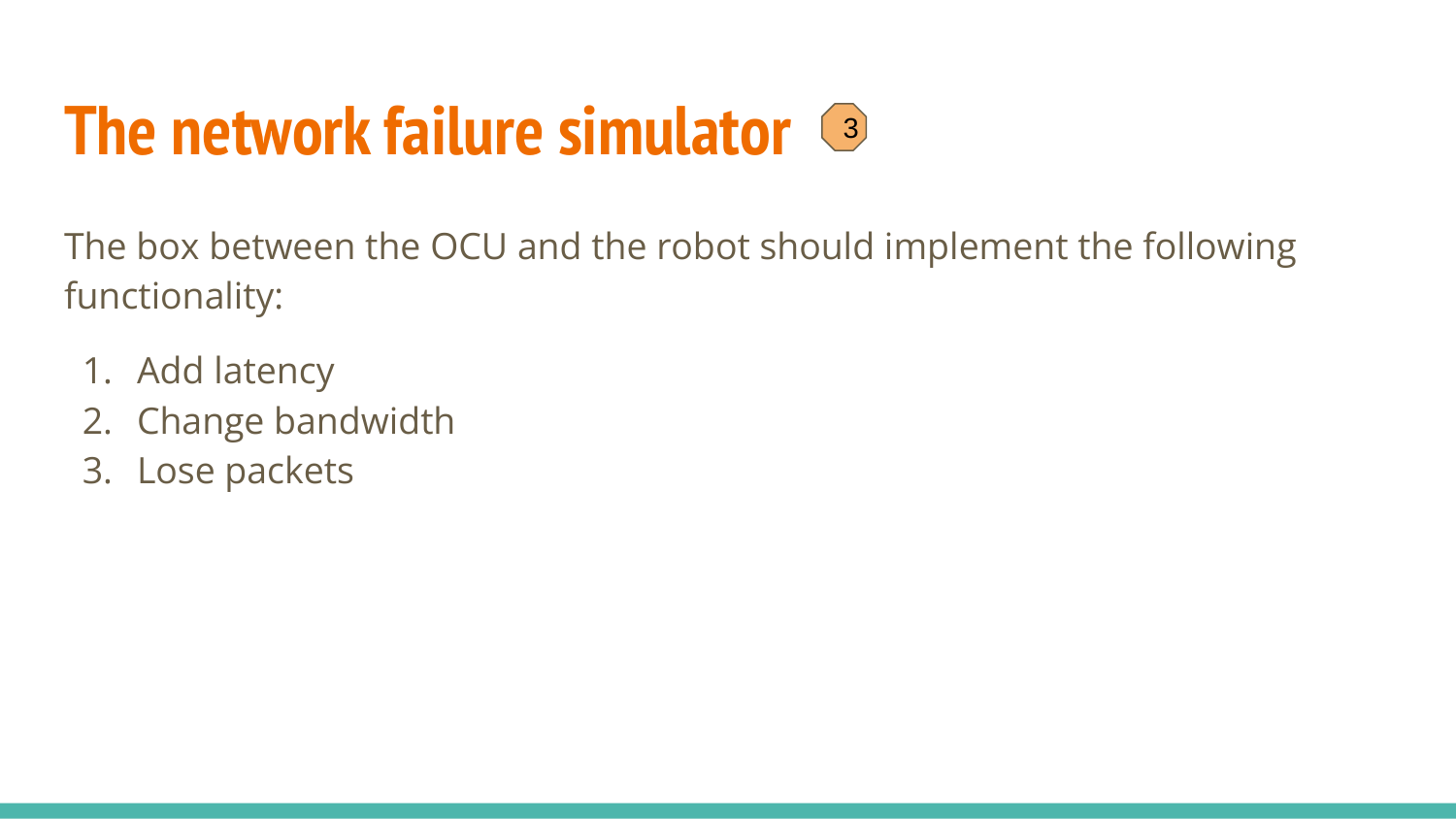

# The network failure simulator
3
The box between the OCU and the robot should implement the following functionality:
Add latency
Change bandwidth
Lose packets